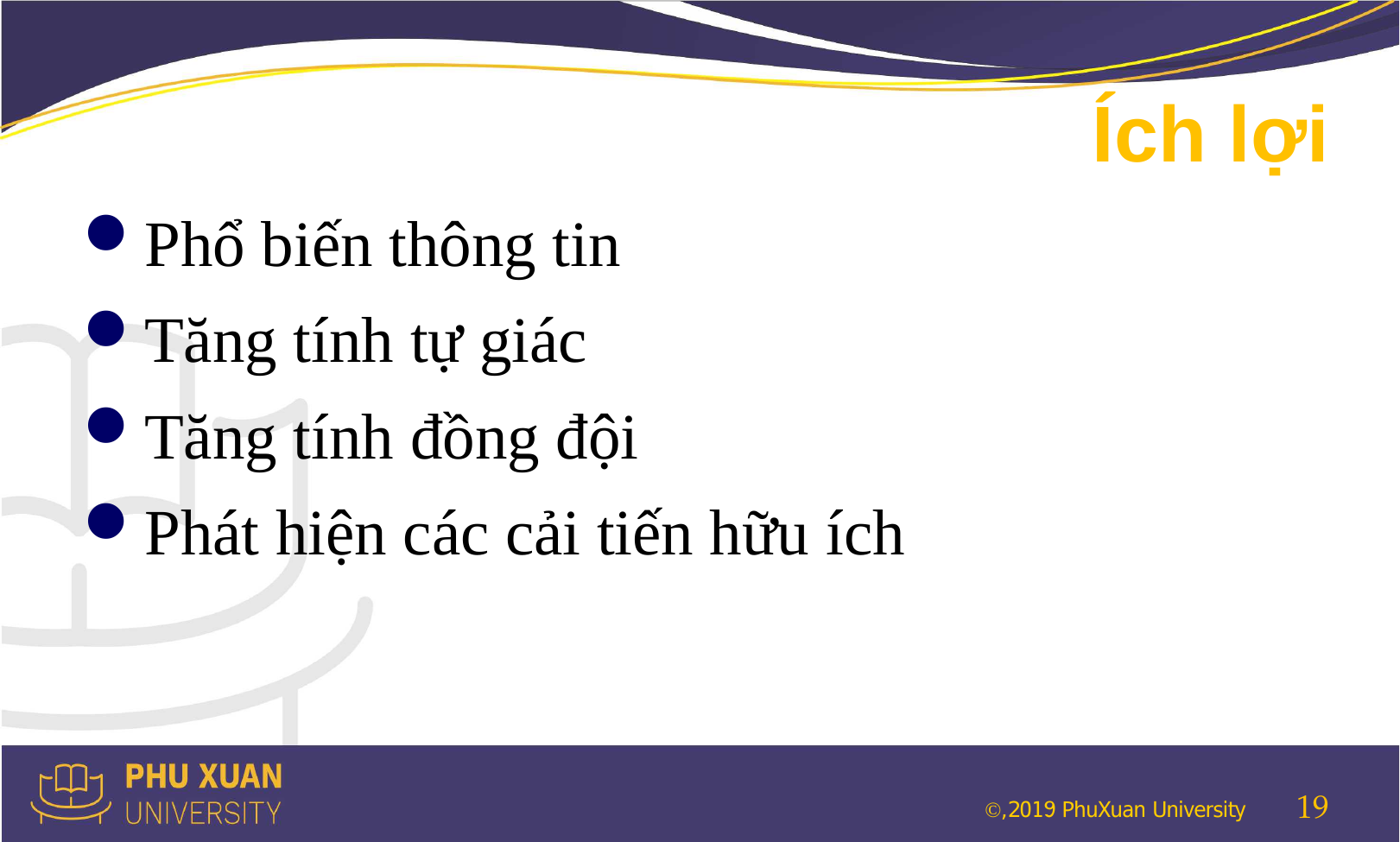

# Ích lợi
Phổ biến thông tin
Tăng tính tự giác
Tăng tính đồng đội
Phát hiện các cải tiến hữu ích

19